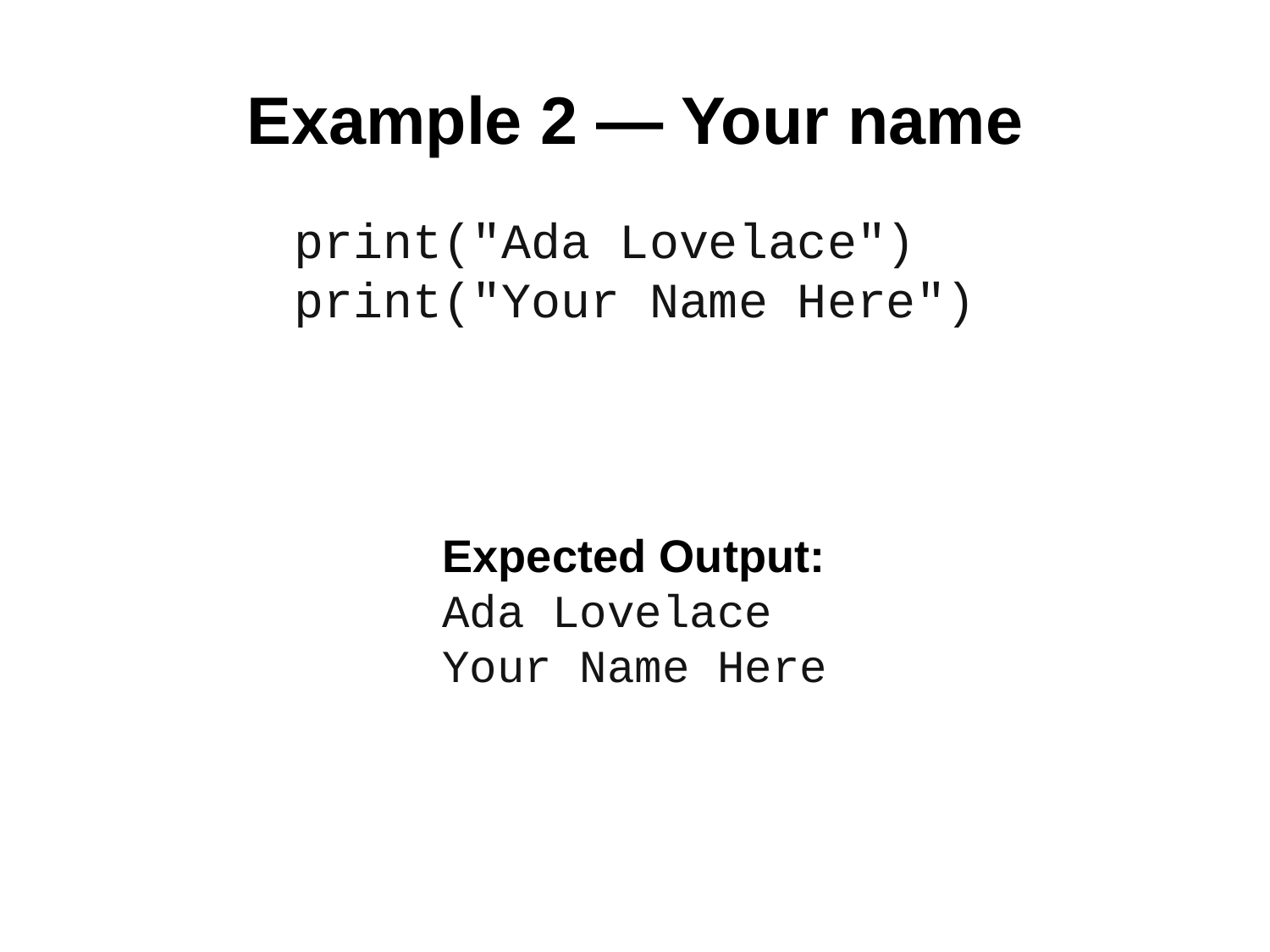

# Example 2 — Your name
print("Ada Lovelace")
print("Your Name Here")
Expected Output:
Ada Lovelace
Your Name Here